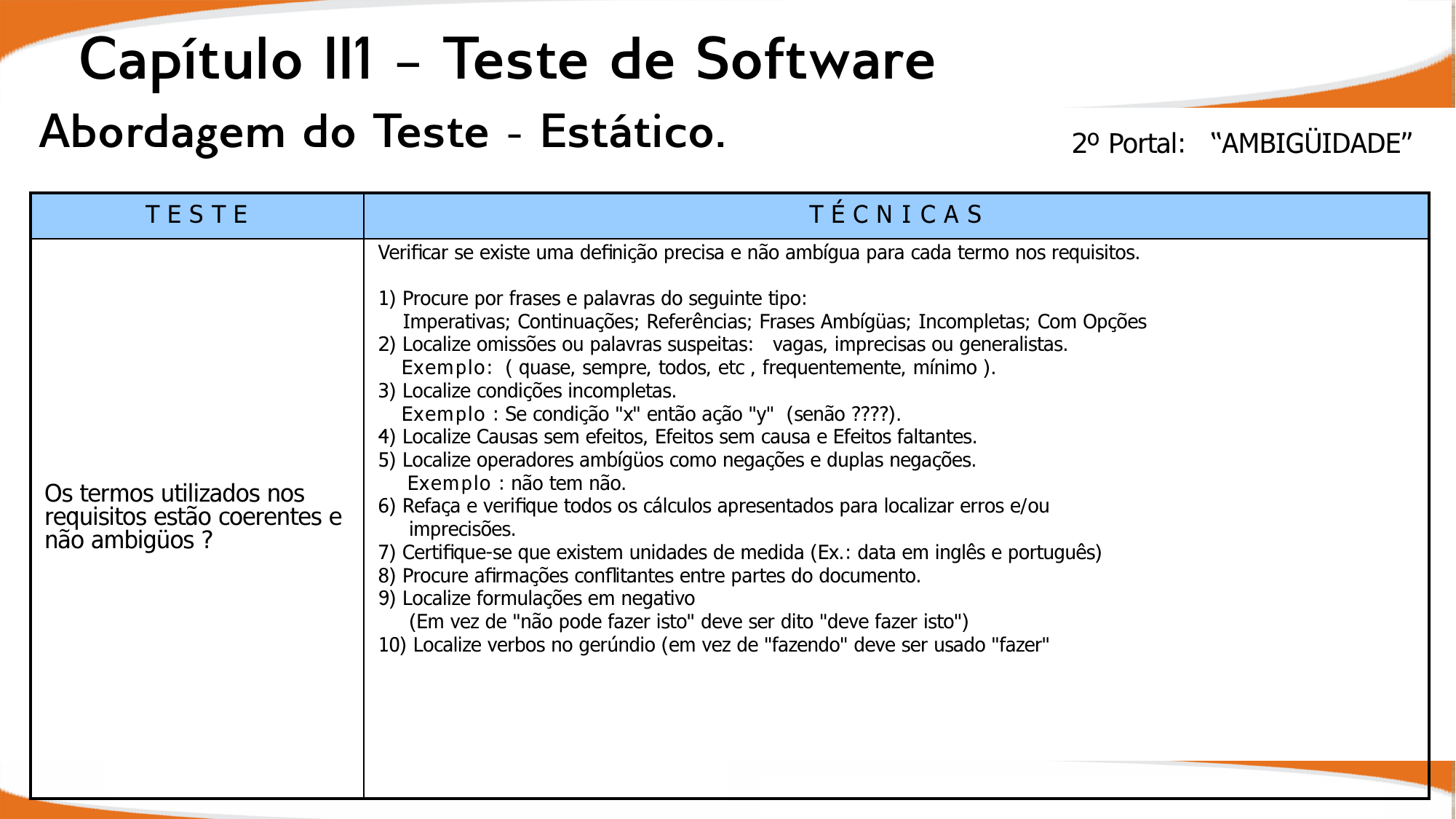

Capítulo II1 – Teste de Software
Abordagem do Teste - Estático.
2º Portal:   “AMBIGÜIDADE”
| T E S T E | T É C N I C A S |
| --- | --- |
| Os termos utilizados nos requisitos estão coerentes e não ambigüos ? | Verificar se existe uma definição precisa e não ambígua para cada termo nos requisitos. 1) Procure por frases e palavras do seguinte tipo: Imperativas; Continuações; Referências; Frases Ambígüas; Incompletas; Com Opções 2) Localize omissões ou palavras suspeitas: vagas, imprecisas ou generalistas. Exemplo: ( quase, sempre, todos, etc , frequentemente, mínimo ). 3) Localize condições incompletas. Exemplo : Se condição "x" então ação "y" (senão ????). 4) Localize Causas sem efeitos, Efeitos sem causa e Efeitos faltantes. 5) Localize operadores ambígüos como negações e duplas negações. Exemplo : não tem não. 6) Refaça e verifique todos os cálculos apresentados para localizar erros e/ou imprecisões. 7) Certifique-se que existem unidades de medida (Ex.: data em inglês e português) 8) Procure afirmações conflitantes entre partes do documento. 9) Localize formulações em negativo (Em vez de "não pode fazer isto" deve ser dito "deve fazer isto") 10) Localize verbos no gerúndio (em vez de "fazendo" deve ser usado "fazer" |